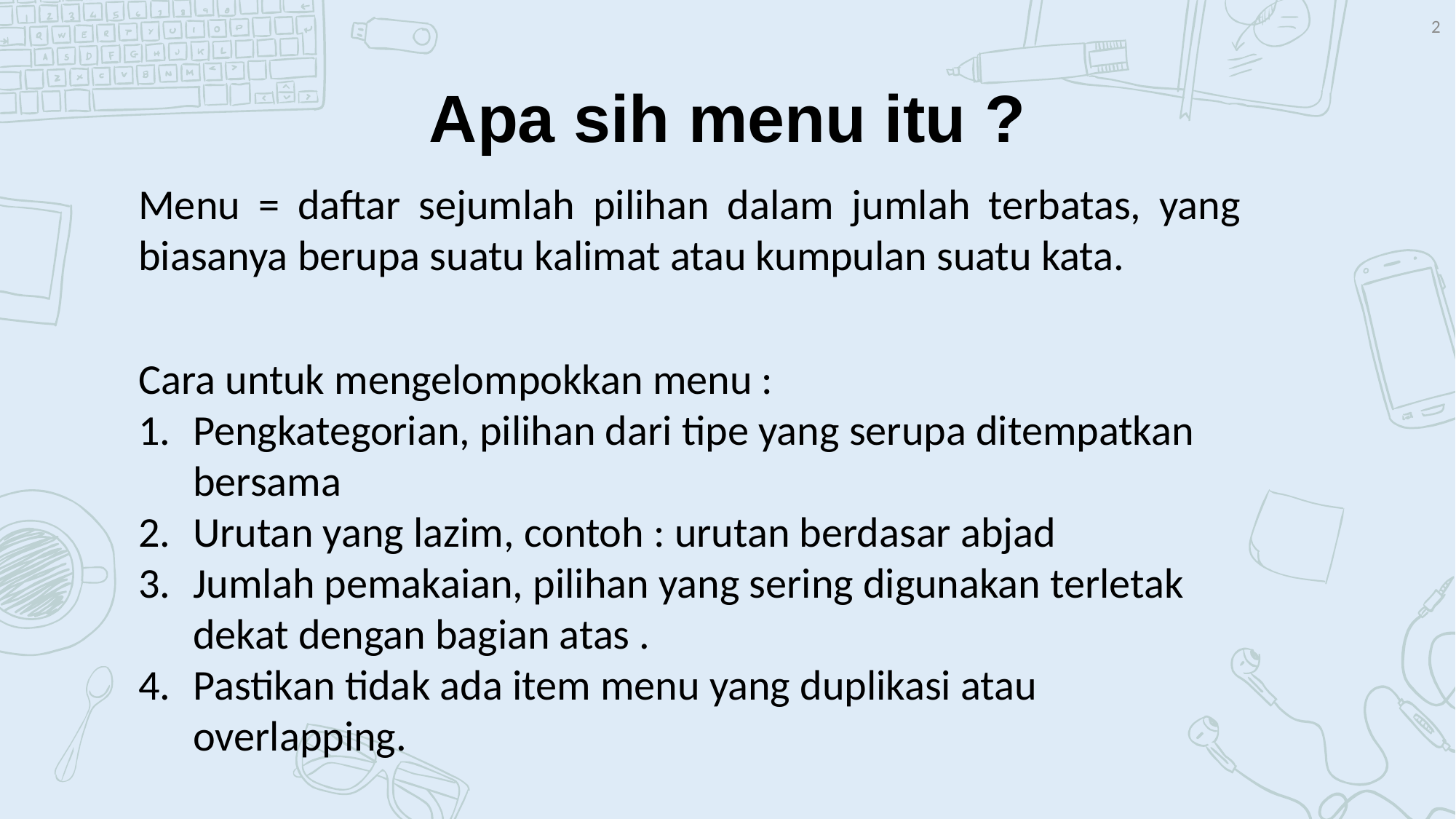

2
# Apa sih menu itu ?
Menu = daftar sejumlah pilihan dalam jumlah terbatas, yang biasanya berupa suatu kalimat atau kumpulan suatu kata.

Cara untuk mengelompokkan menu :
Pengkategorian, pilihan dari tipe yang serupa ditempatkan bersama
Urutan yang lazim, contoh : urutan berdasar abjad
Jumlah pemakaian, pilihan yang sering digunakan terletak dekat dengan bagian atas .
Pastikan tidak ada item menu yang duplikasi atau overlapping.